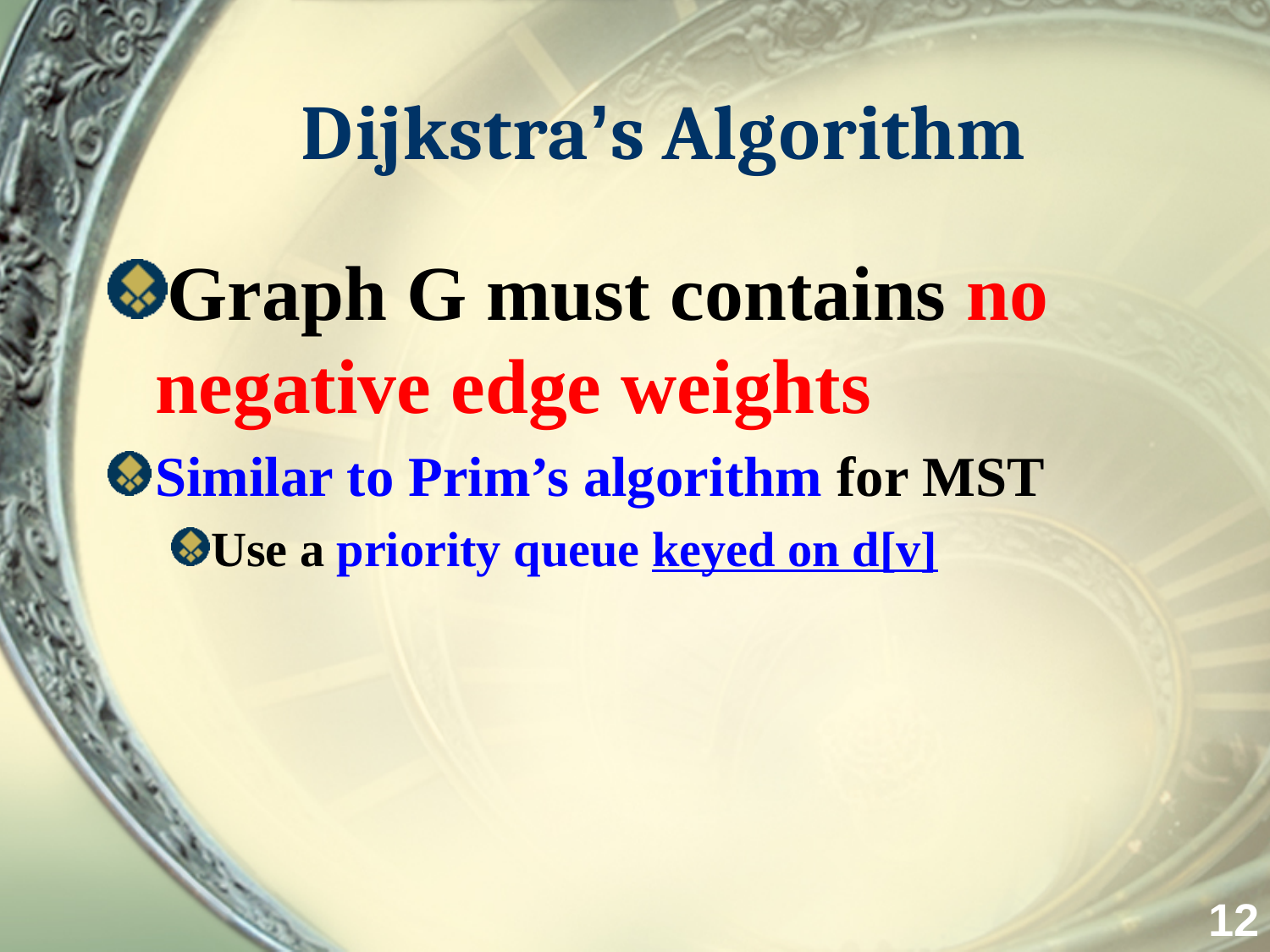

# Dijkstra’s Algorithm
Graph G must contains no negative edge weights
Similar to Prim’s algorithm for MST
Use a priority queue keyed on d[v]
12